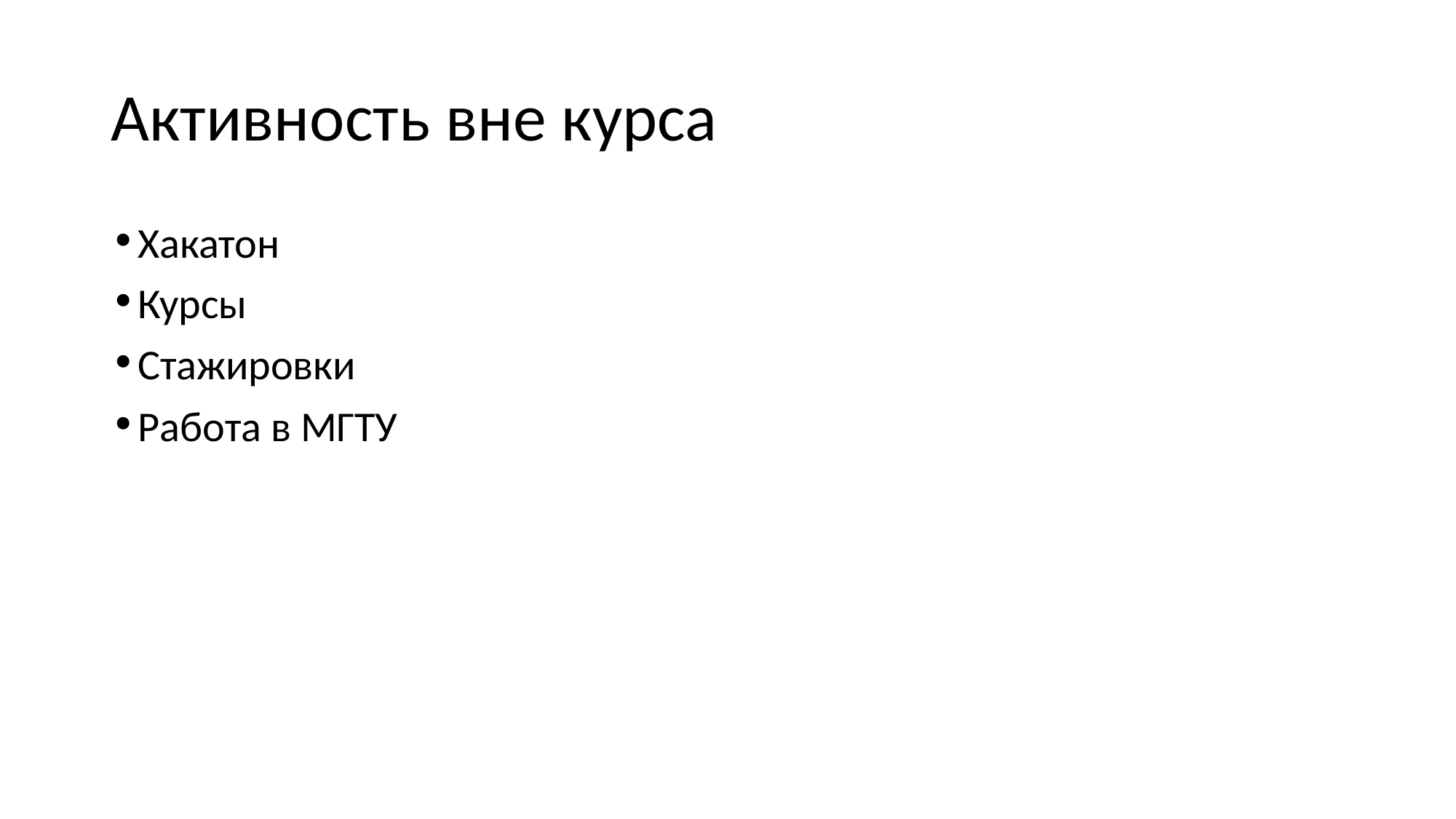

# Активность вне курса
Хакатон
Курсы
Стажировки
Работа в МГТУ